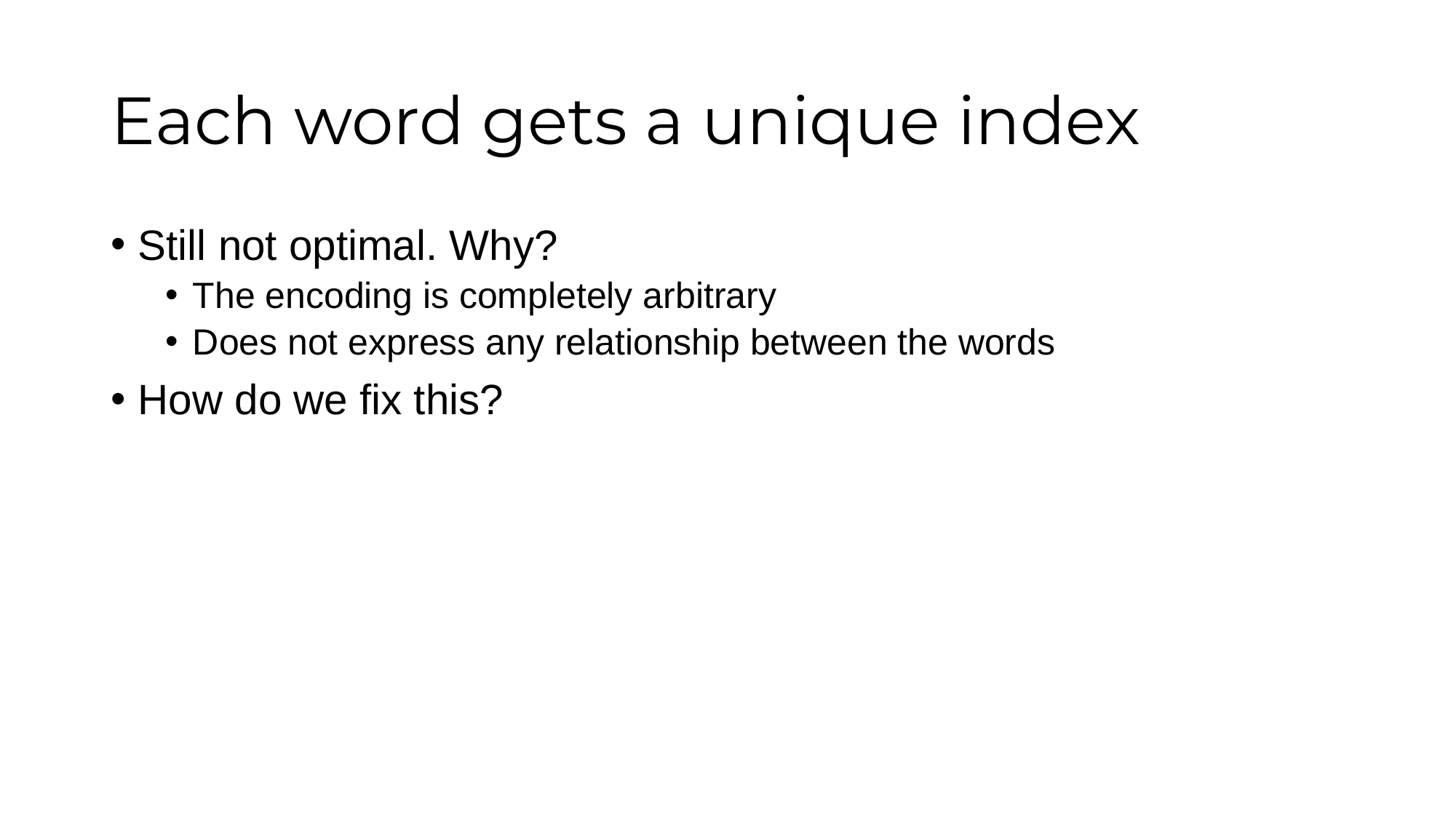

# Each word gets a unique index
Still not optimal. Why?
The encoding is completely arbitrary
Does not express any relationship between the words
How do we fix this?